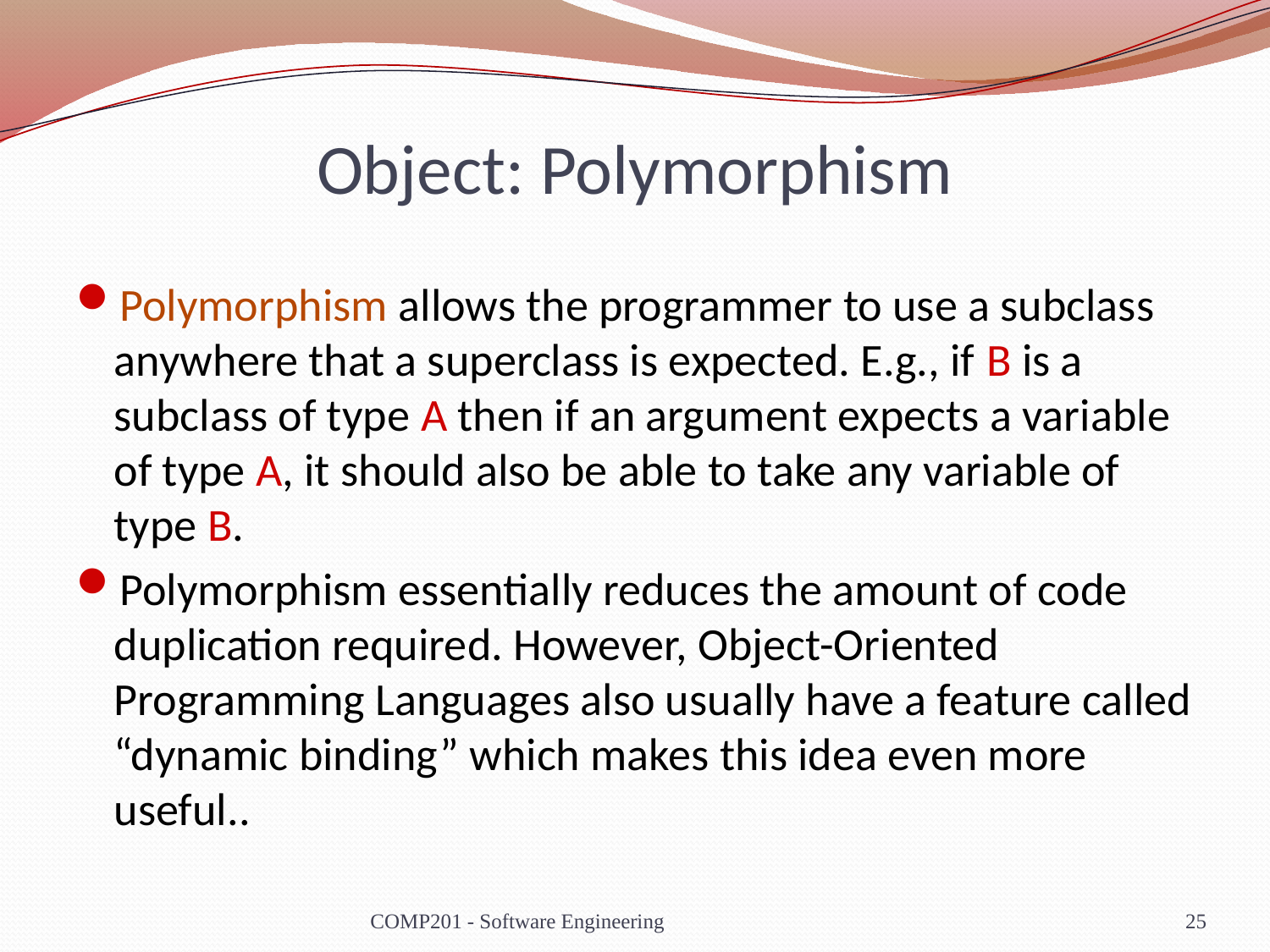

# Object: Polymorphism
Polymorphism allows the programmer to use a subclass anywhere that a superclass is expected. E.g., if B is a subclass of type A then if an argument expects a variable of type A, it should also be able to take any variable of type B.
Polymorphism essentially reduces the amount of code duplication required. However, Object-Oriented Programming Languages also usually have a feature called “dynamic binding” which makes this idea even more useful..

COMP201 - Software Engineering
25